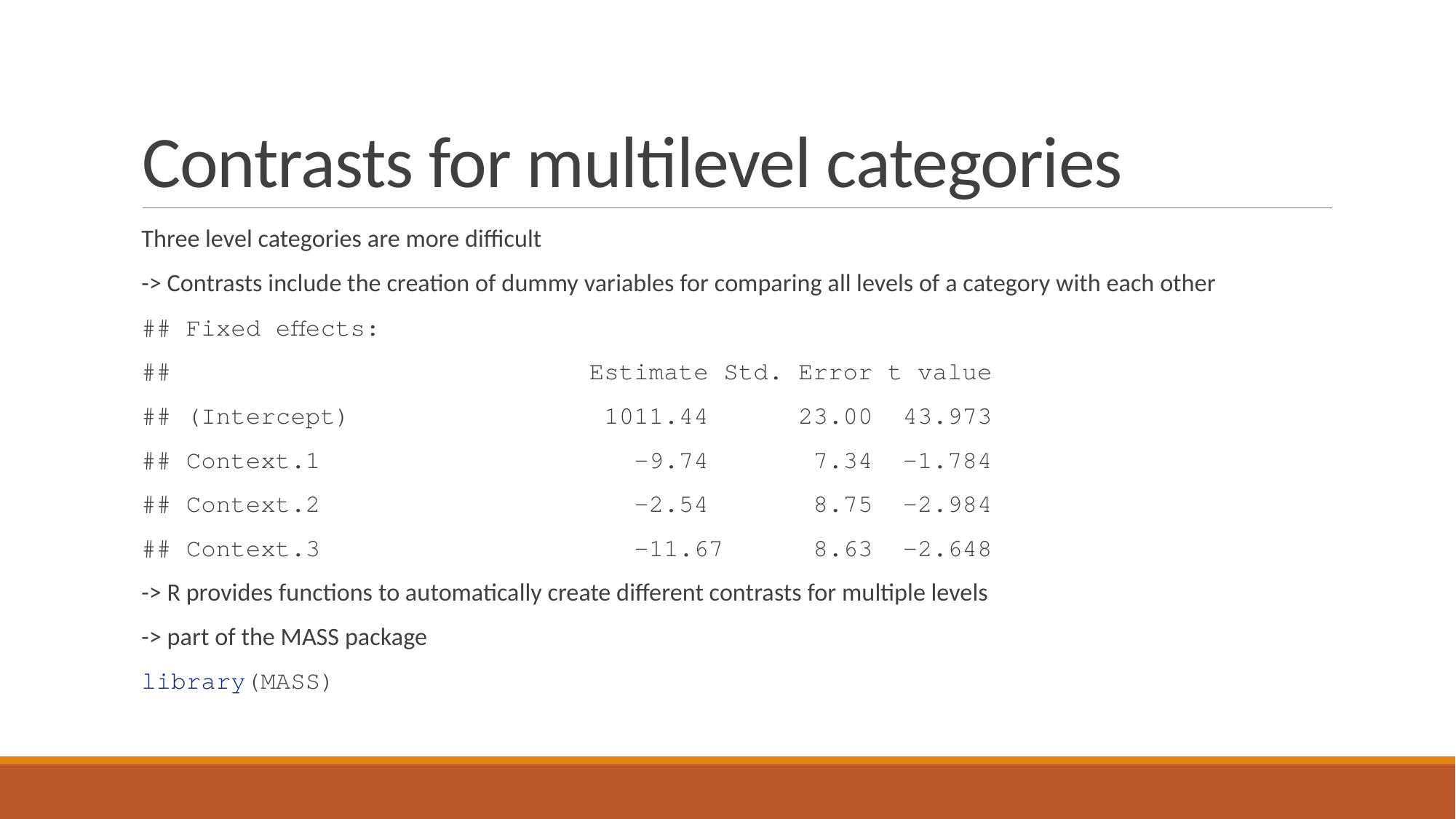

# Contrasts for multilevel categories
Three level categories are more difficult
-> Contrasts include the creation of dummy variables for comparing all levels of a category with each other
## Fixed effects:
##                            Estimate Std. Error t value
## (Intercept)                 1011.44      23.00  43.973
## Context.1                     -9.74       7.34  -1.784
## Context.2                     -2.54       8.75  -2.984
## Context.3                     -11.67      8.63  -2.648
-> R provides functions to automatically create different contrasts for multiple levels
-> part of the MASS package
library(MASS)